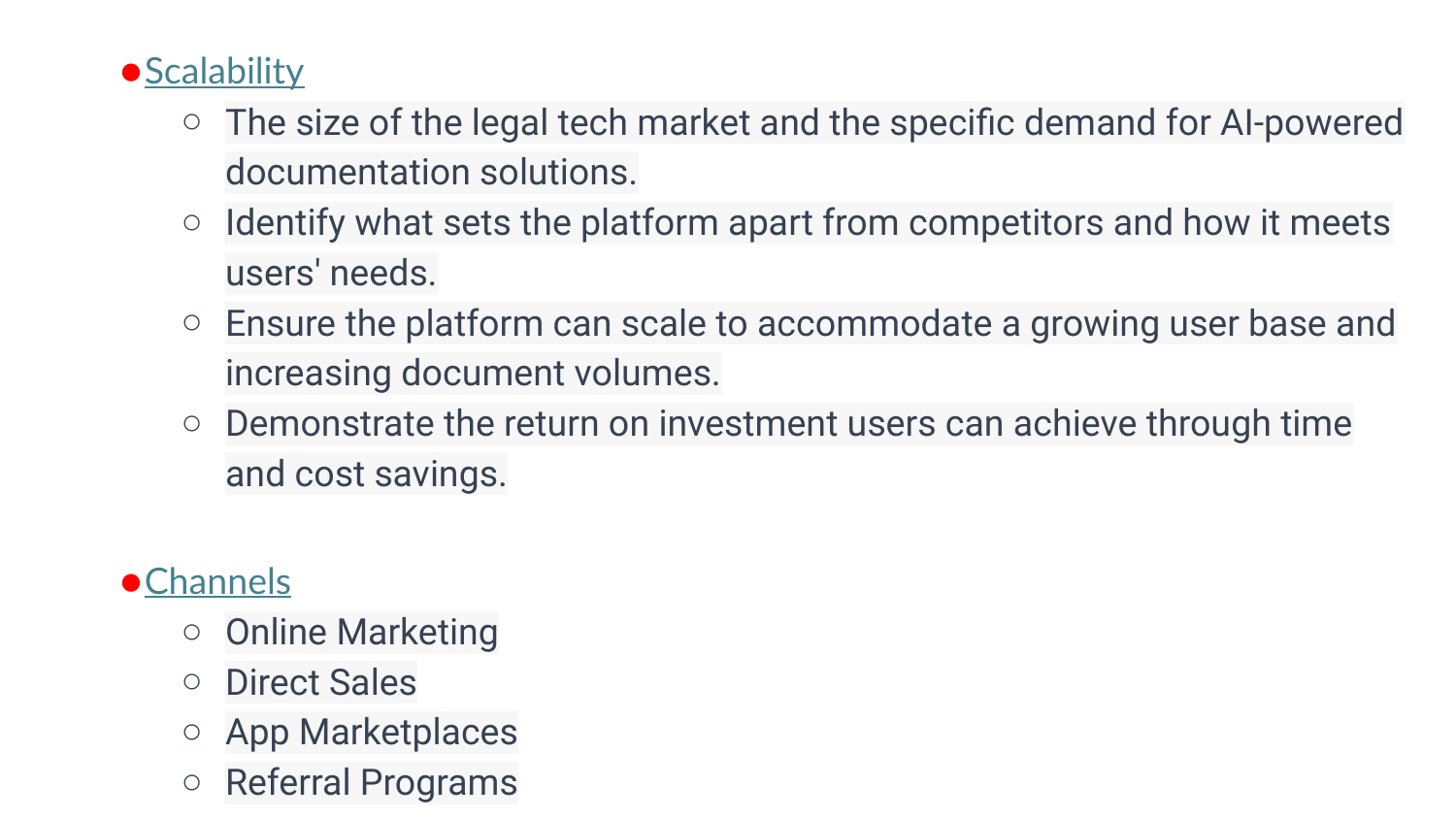

Scalability
The size of the legal tech market and the specific demand for AI-powered documentation solutions.
Identify what sets the platform apart from competitors and how it meets users' needs.
Ensure the platform can scale to accommodate a growing user base and increasing document volumes.
Demonstrate the return on investment users can achieve through time and cost savings.

Channels
Online Marketing
Direct Sales
App Marketplaces
Referral Programs